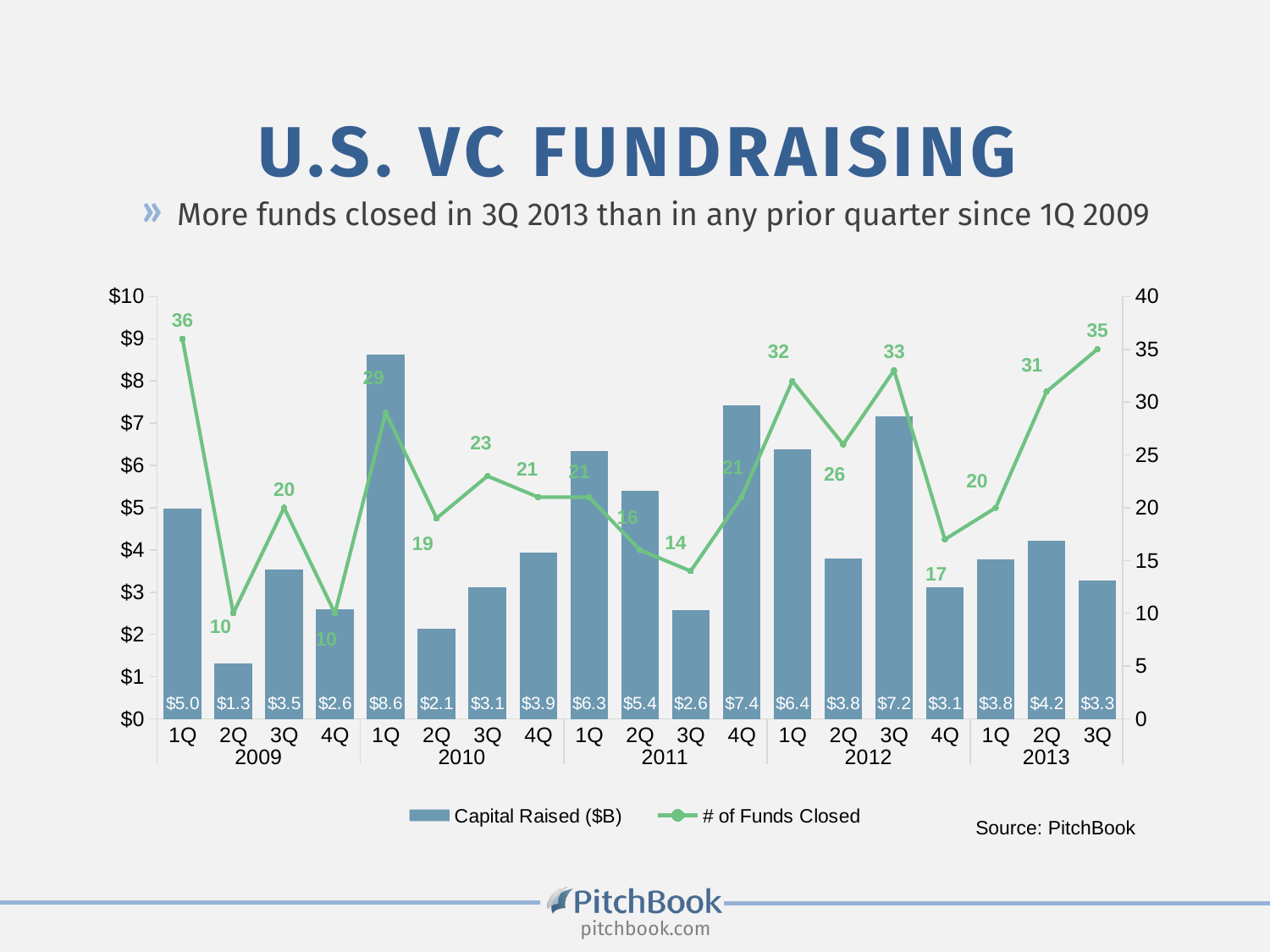

# U.S. VC Fundraising
» More funds closed in 3Q 2013 than in any prior quarter since 1Q 2009

### Chart

| Category | Capital Raised ($B) | # of Funds Closed |
|---|---|---|
| 1Q | 4.972389999999999 | 36.0 |
| 2Q | 1.31505 | 10.0 |
| 3Q | 3.52721 | 20.0 |
| 4Q | 2.599 | 10.0 |
| 1Q | 8.62325 | 29.0 |
| 2Q | 2.1379 | 19.0 |
| 3Q | 3.11827 | 23.0 |
| 4Q | 3.93869 | 21.0 |
| 1Q | 6.33743 | 21.0 |
| 2Q | 5.408649999999999 | 16.0 |
| 3Q | 2.5781199999999997 | 14.0 |
| 4Q | 7.42483 | 21.0 |
| 1Q | 6.388799999999999 | 32.0 |
| 2Q | 3.79542 | 26.0 |
| 3Q | 7.159110000000001 | 33.0 |
| 4Q | 3.1080499999999995 | 17.0 |
| 1Q | 3.78005 | 20.0 |
| 2Q | 4.2260100000000005 | 31.0 |
| 3Q | 3.27416 | 35.0 |
	Source: PitchBook